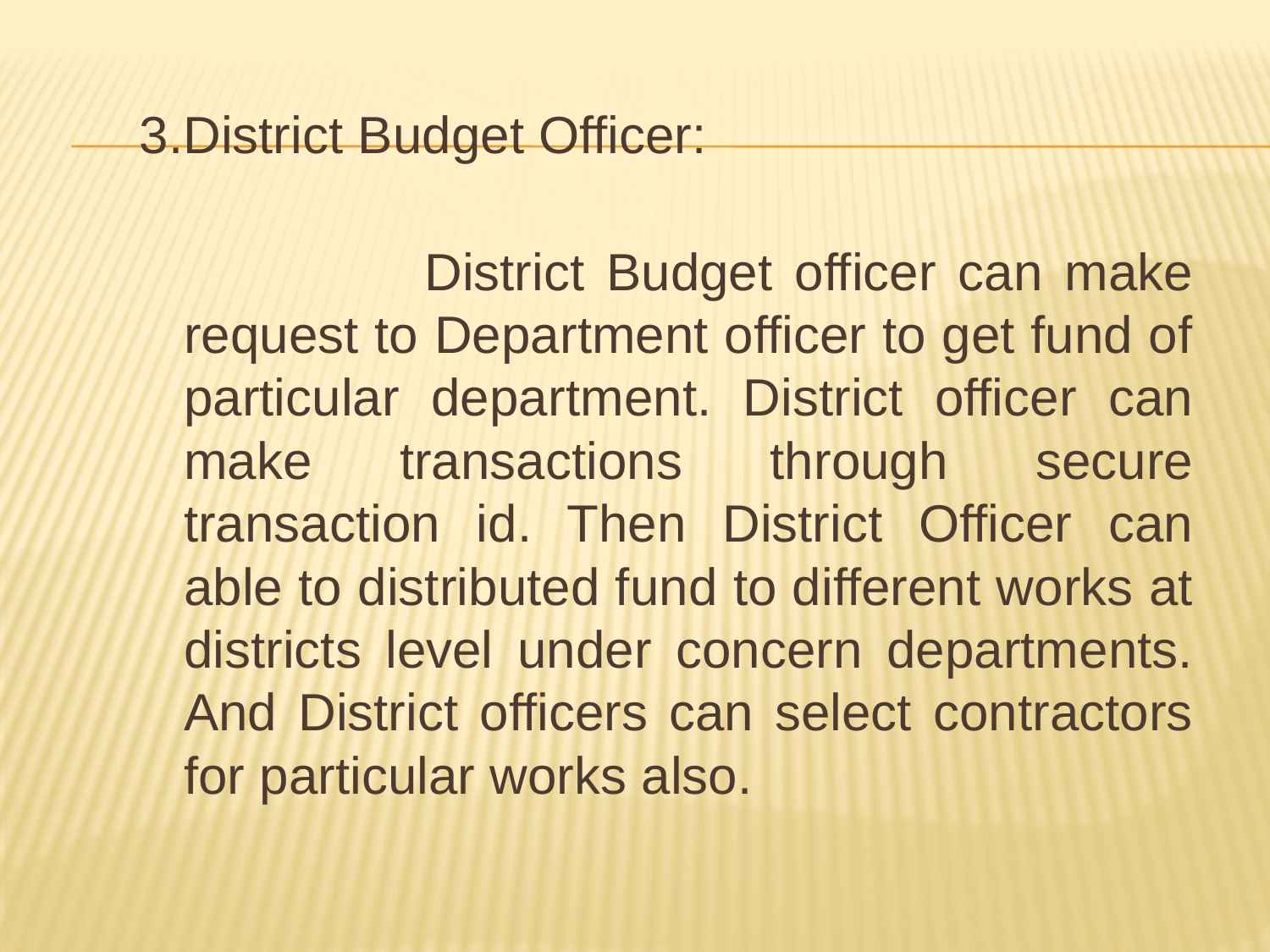

3.District Budget Officer:
             District Budget officer can make request to Department officer to get fund of particular department. District officer can make transactions through secure transaction id. Then District Officer can able to distributed fund to different works at districts level under concern departments. And District officers can select contractors for particular works also.